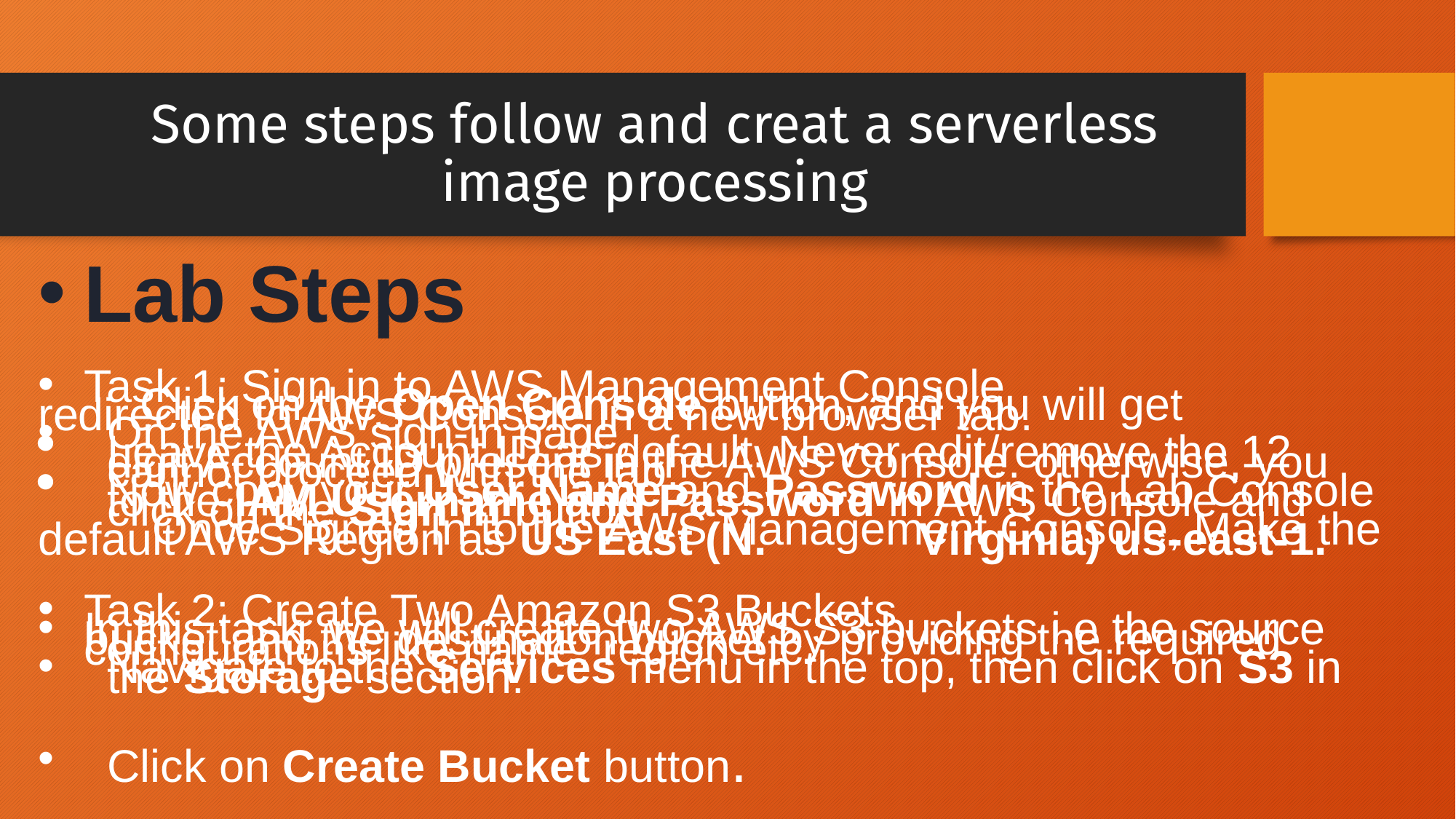

# Some steps follow and creat a serverless image processing
Lab Steps
Task 1: Sign in to AWS Management Console
        Click on the Open Console button, and you will get redirected to AWS Console in a new browser tab.
On the AWS sign-in page,
Leave the Account ID as default. Never edit/remove the 12 digit Account ID present in the AWS Console. otherwise, you cannot proceed with the lab.
Now copy your User Name and Password in the Lab Console to the IAM Username and Password in AWS Console and click on the Sign in button
         Once Signed In to the AWS Management Console, Make the default AWS Region as US East (N.            Virginia) us-east-1.
Task 2: Create Two Amazon S3 Buckets
In this task, we will create two AWS S3 buckets i.e the source bucket and the destination bucket by providing the required configurations like name, region etc.
Navigate to the Services menu in the top, then click on S3 in the Storage section.
Click on Create Bucket button.